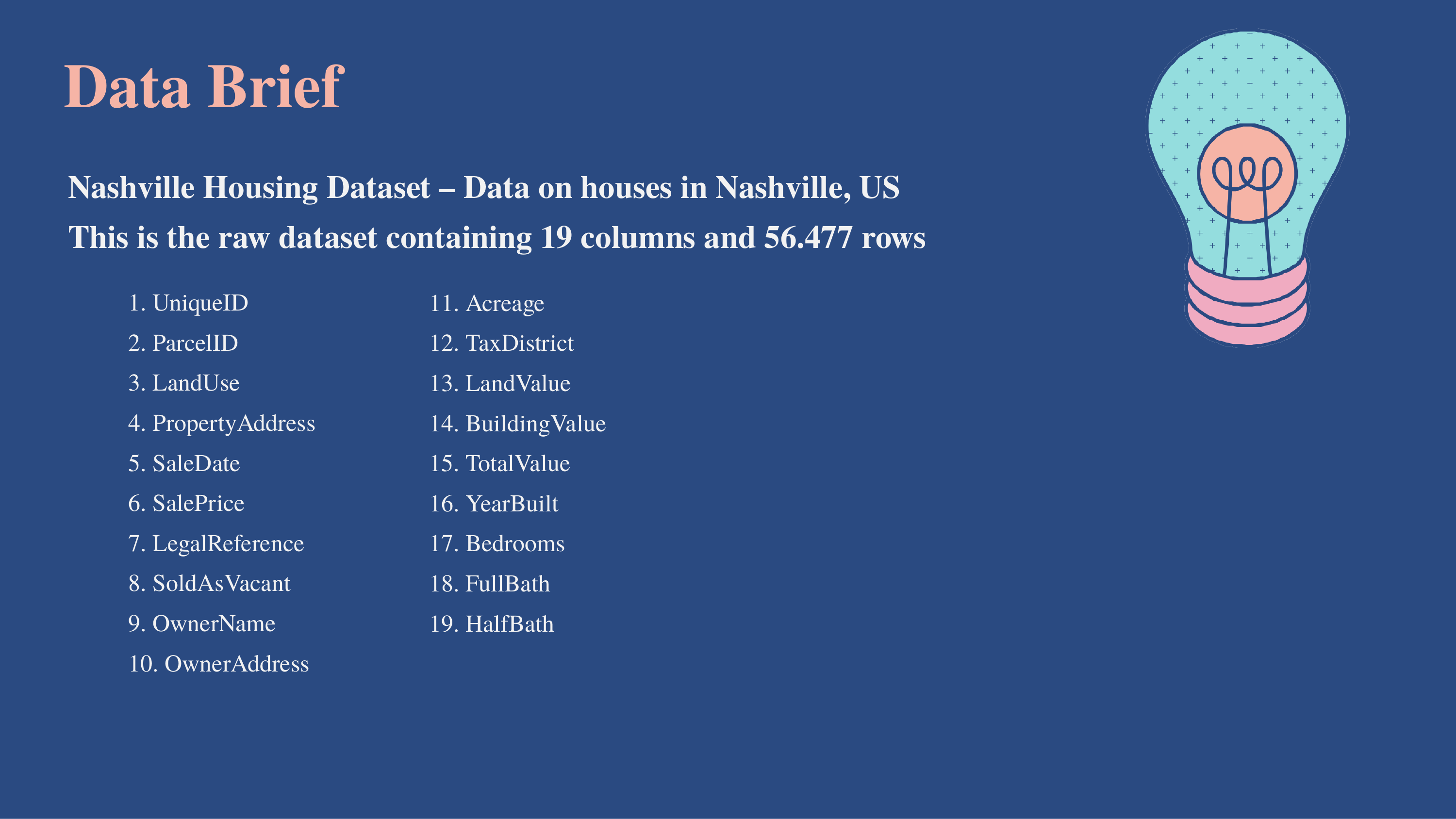

# Data Brief
Nashville Housing Dataset – Data on houses in Nashville, US
This is the raw dataset containing 19 columns and 56.477 rows
1. UniqueID
2. ParcelID
3. LandUse
4. PropertyAddress
5. SaleDate
6. SalePrice
7. LegalReference
8. SoldAsVacant
9. OwnerName
10. OwnerAddress
11. Acreage
12. TaxDistrict
13. LandValue
14. BuildingValue
15. TotalValue
16. YearBuilt
17. Bedrooms
18. FullBath
19. HalfBath